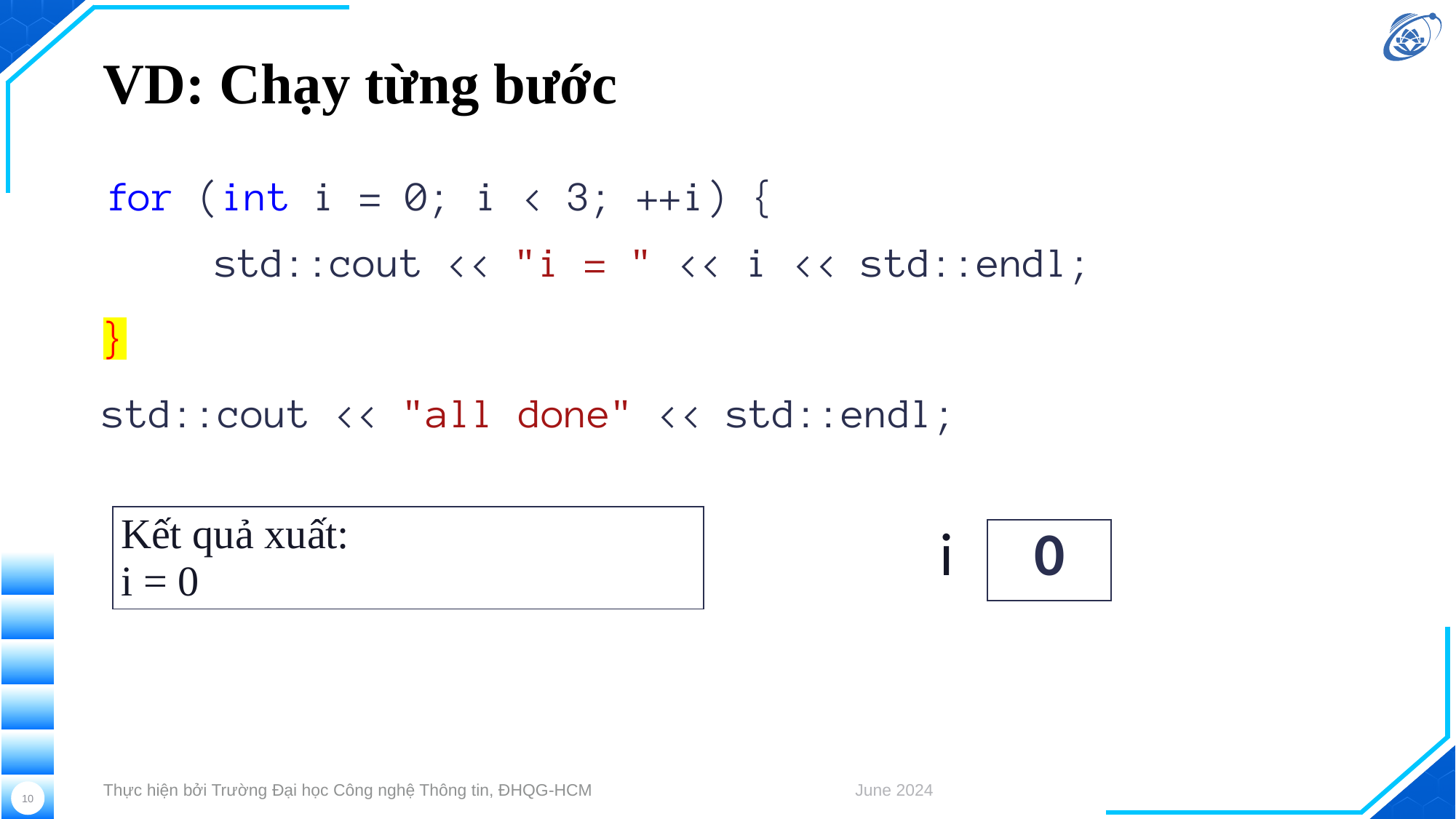

# VD: Chạy từng bước
for (int i = 0; i < 3; ++i) {
	std::cout << "i = " << i << std::endl;
}
std::cout << "all done" << std::endl;

| Kết quả xuất: i = 0 |
| --- |
| i | 0 |
| --- | --- |
Thực hiện bởi Trường Đại học Công nghệ Thông tin, ĐHQG-HCM
June 2024
10